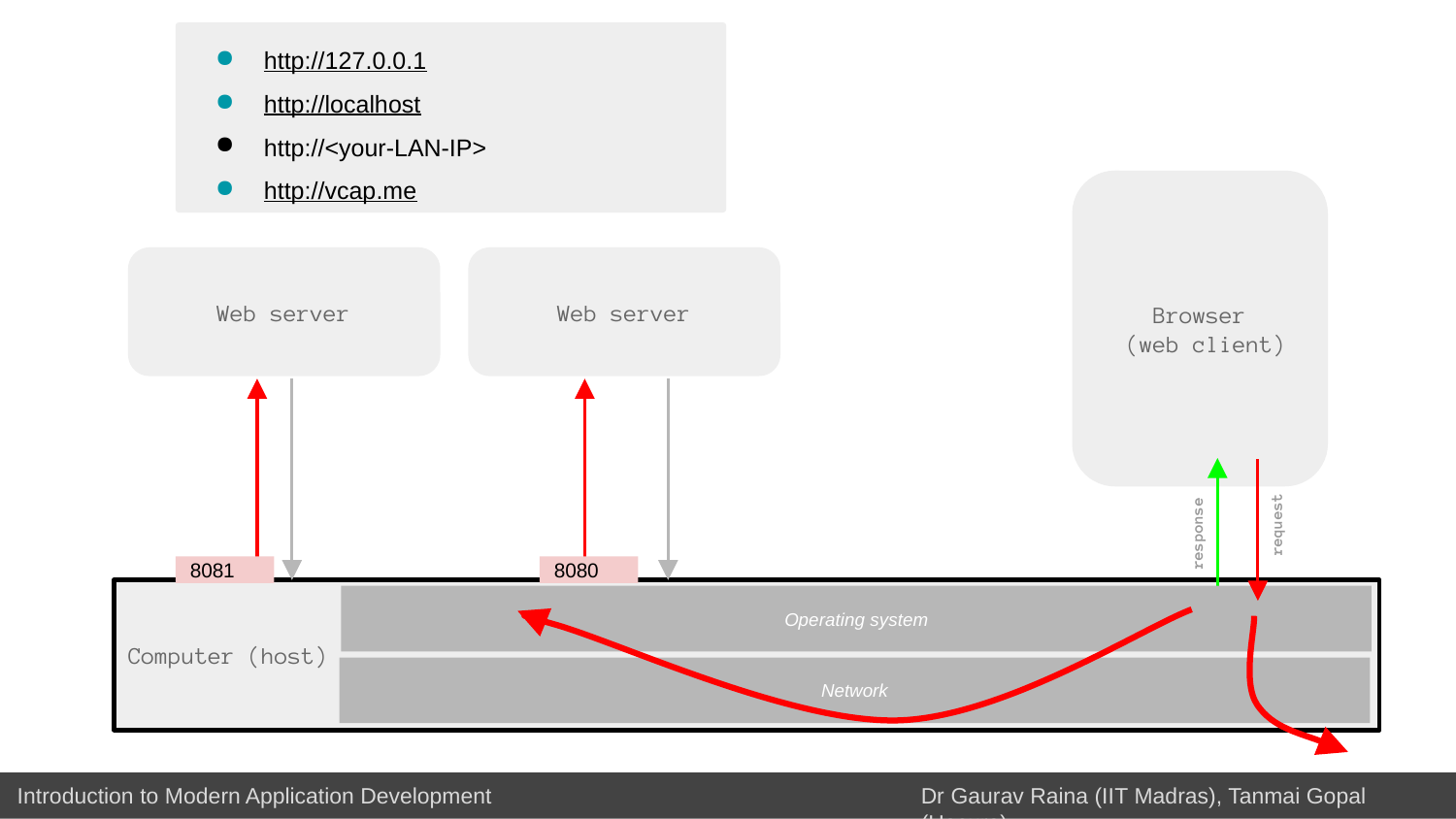

http://127.0.0.1
http://localhost
http://<your-LAN-IP>
http://vcap.me
Browser
 (web client)
Web server
Web server
request
response
8081
8080
Computer (host)
Operating system

Network